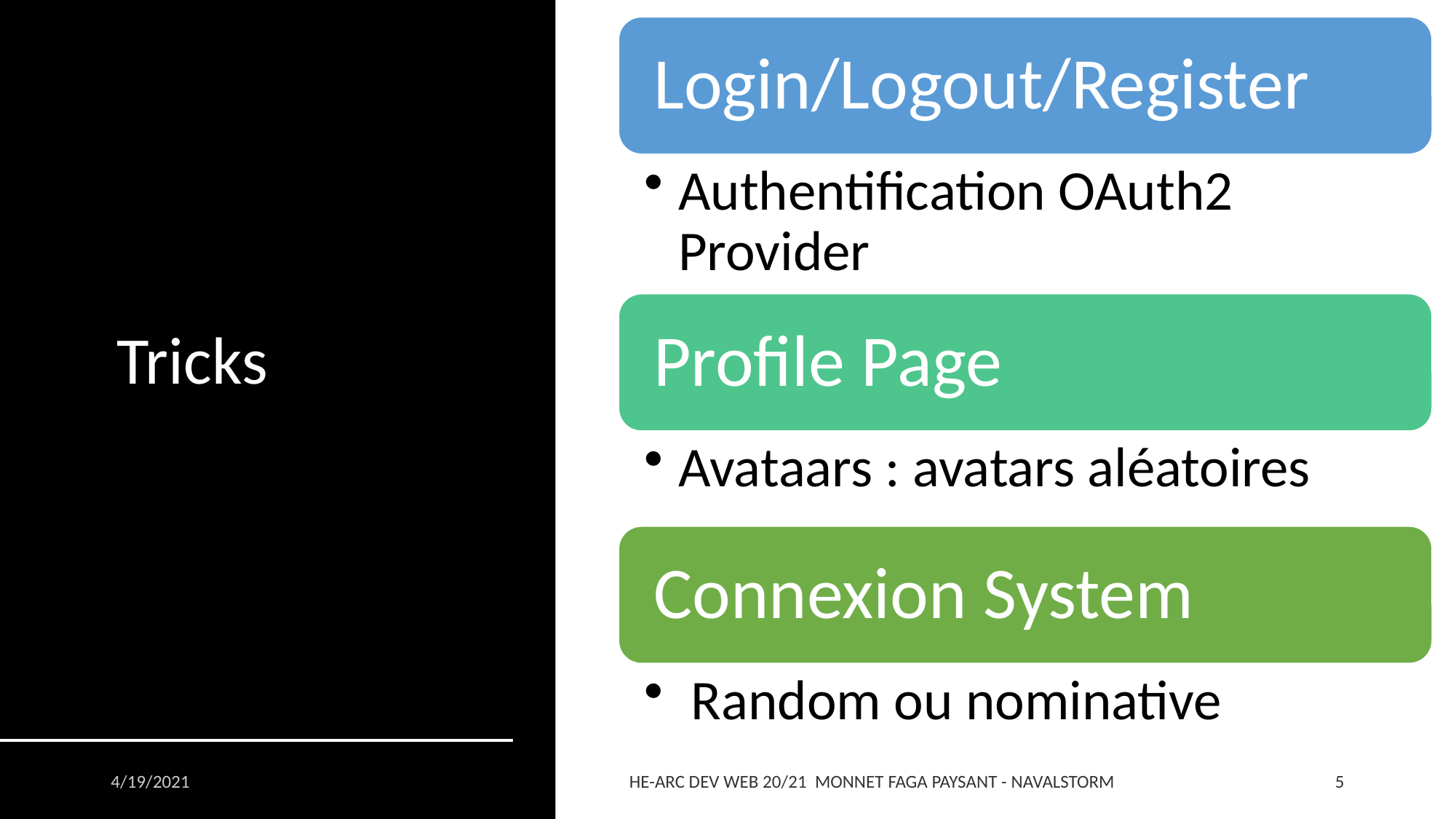

Login/Logout/Register
Authentification OAuth2 Provider
Profile Page
Avataars : avatars aléatoires
Connexion System
 Random ou nominative
# Tricks
4/19/2021
HE-ARC DEV WEB 20/21  MONNET FAGA PAYSANT - NAVALSTORM
5